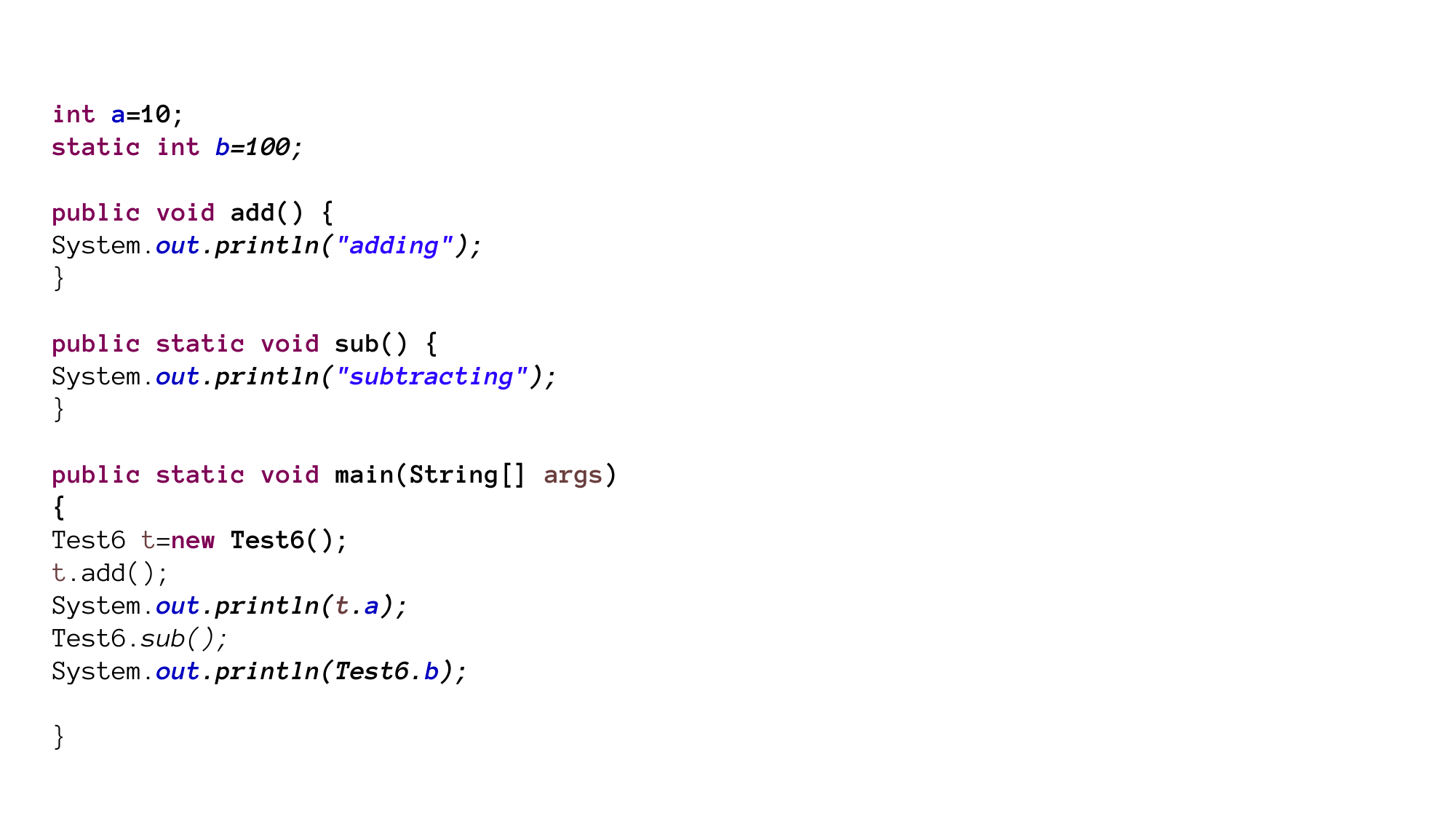

int a=10;
static int b=100;

public void add() {
System.out.println("adding");
}

public static void sub() {
System.out.println("subtracting");
}

public static void main(String[] args) {
Test6 t=new Test6();
t.add();
System.out.println(t.a);
Test6.sub();
System.out.println(Test6.b);

}
#